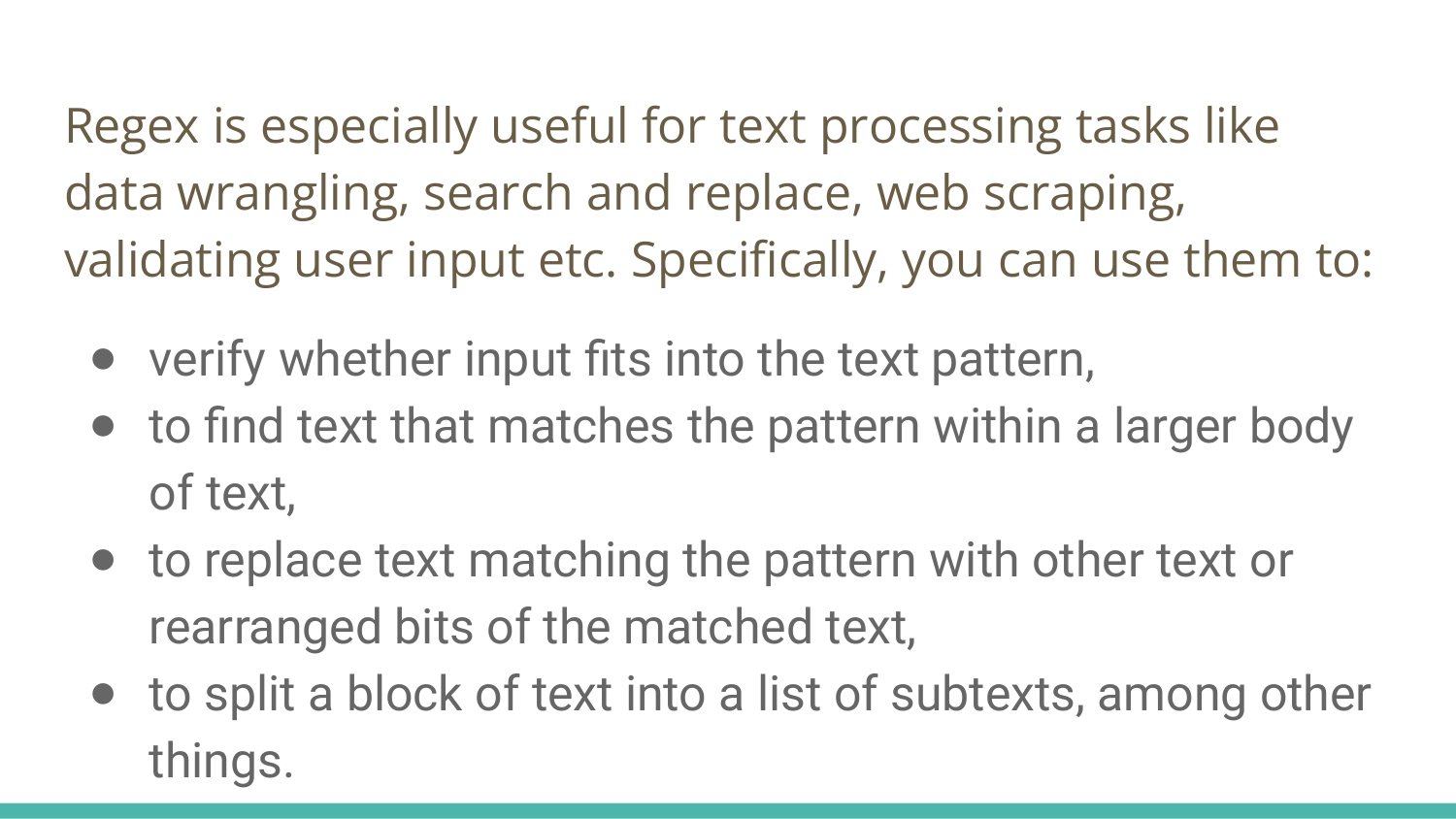

#
Regex is especially useful for text processing tasks like data wrangling, search and replace, web scraping, validating user input etc. Specifically, you can use them to:
verify whether input fits into the text pattern,
to find text that matches the pattern within a larger body of text,
to replace text matching the pattern with other text or rearranged bits of the matched text,
to split a block of text into a list of subtexts, among other things.